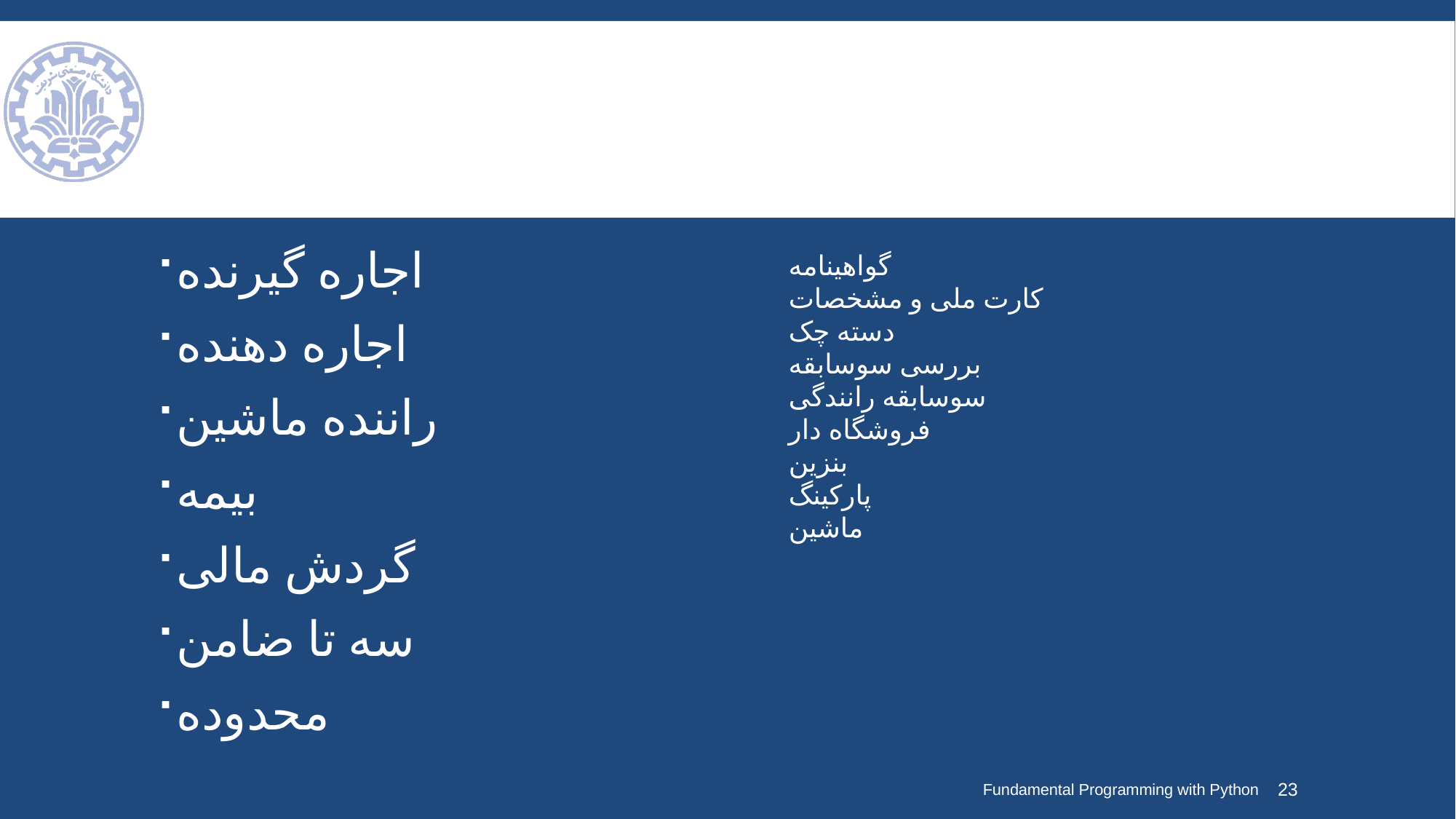

#
اجاره گیرنده
اجاره دهنده
راننده ماشین
بیمه
گردش مالی
سه تا ضامن
محدوده
گواهینامه
کارت ملی و مشخصات
دسته چک
بررسی سوسابقه
سوسابقه رانندگی
فروشگاه دار
بنزین
پارکینگ
ماشین

Fundamental Programming with Python
23